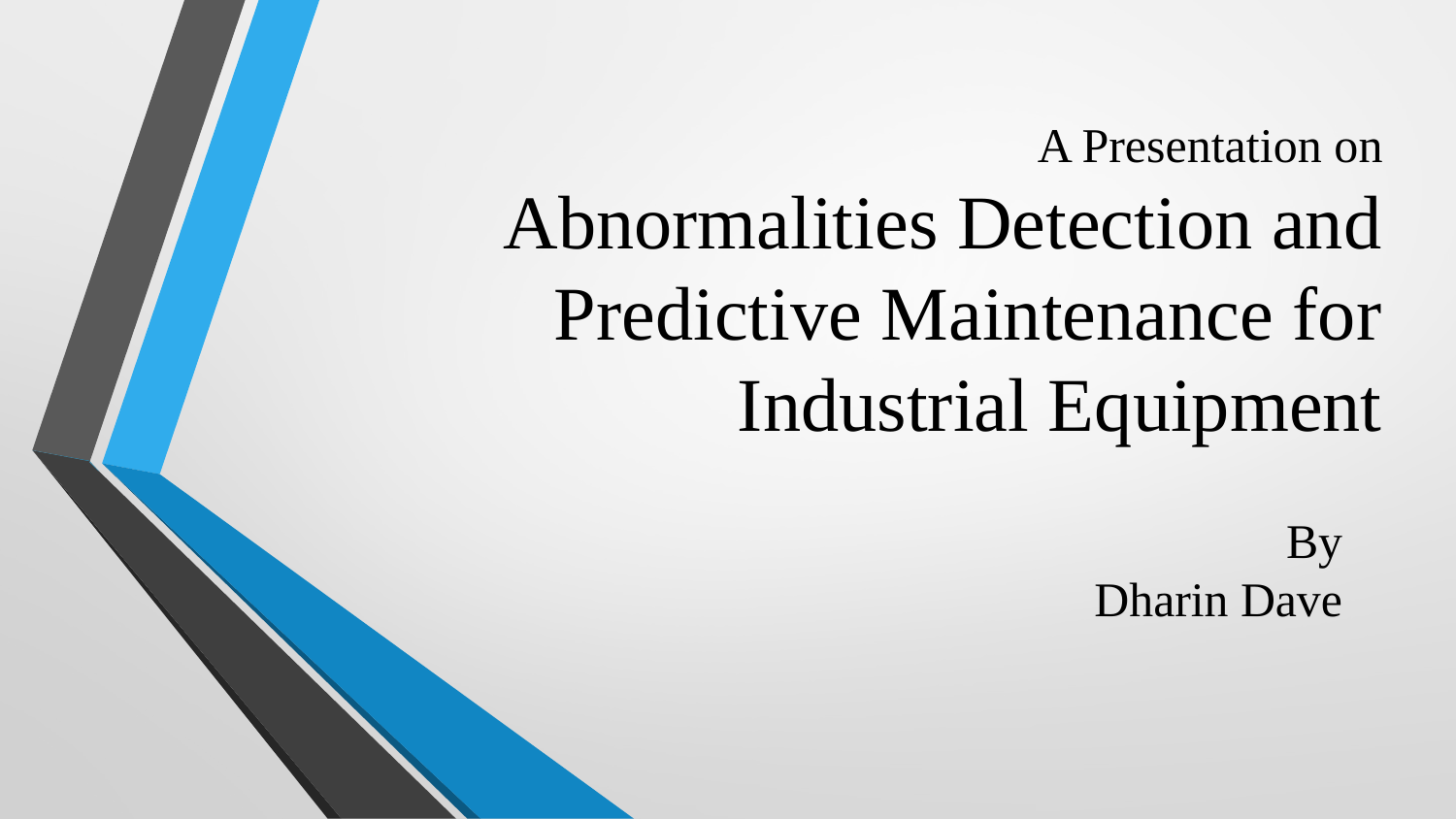

# A Presentation on Abnormalities Detection and Predictive Maintenance for Industrial Equipment

By
Dharin Dave